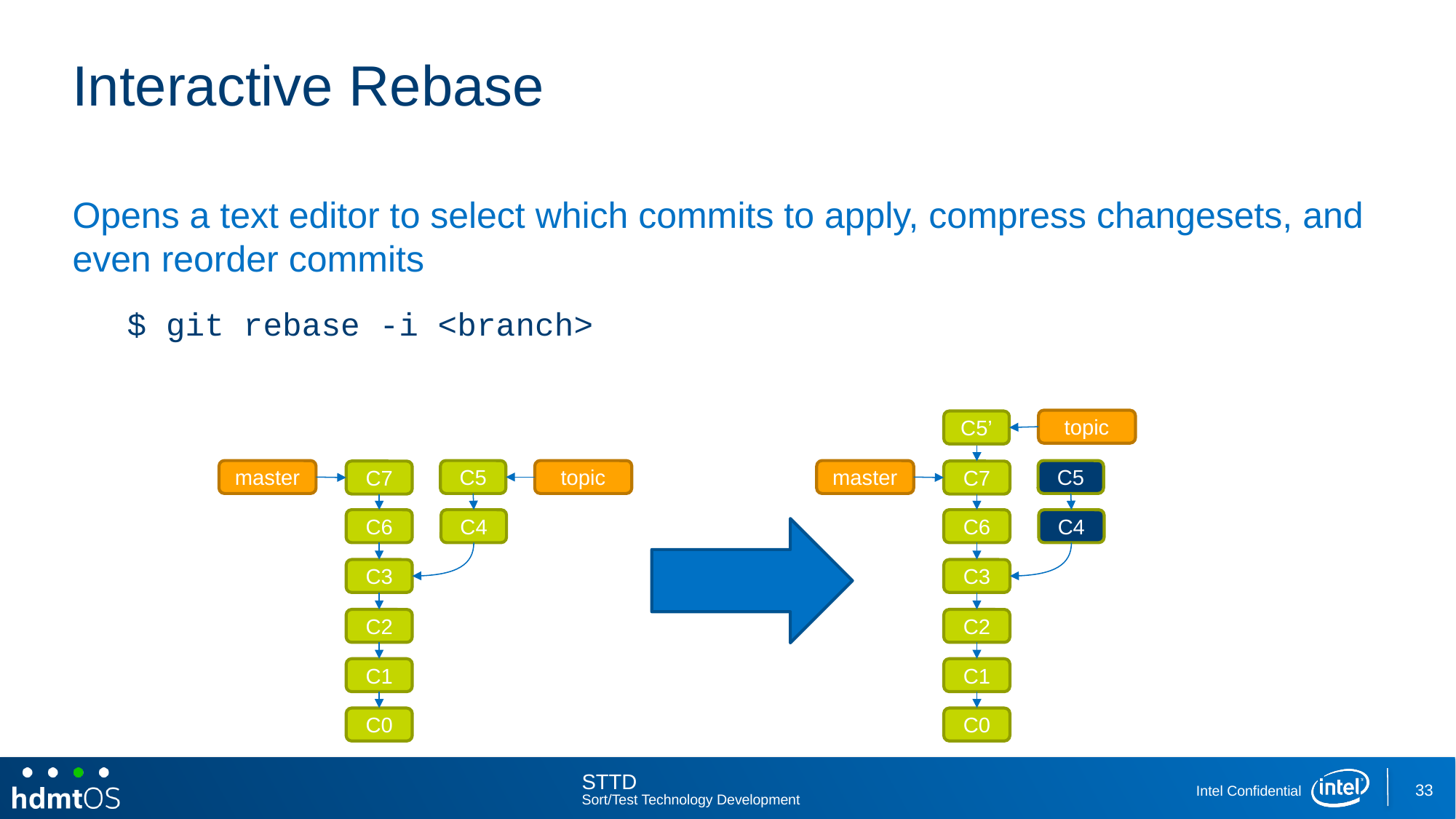

# Interactive Rebase
Opens a text editor to select which commits to apply, compress changesets, and even reorder commits
$ git rebase -i <branch>
topic
C5’
master
topic
master
C5
C5
C7
C7
C6
C4
C6
C4

C3
C3
C2
C2
C1
C1
C0
C0
33